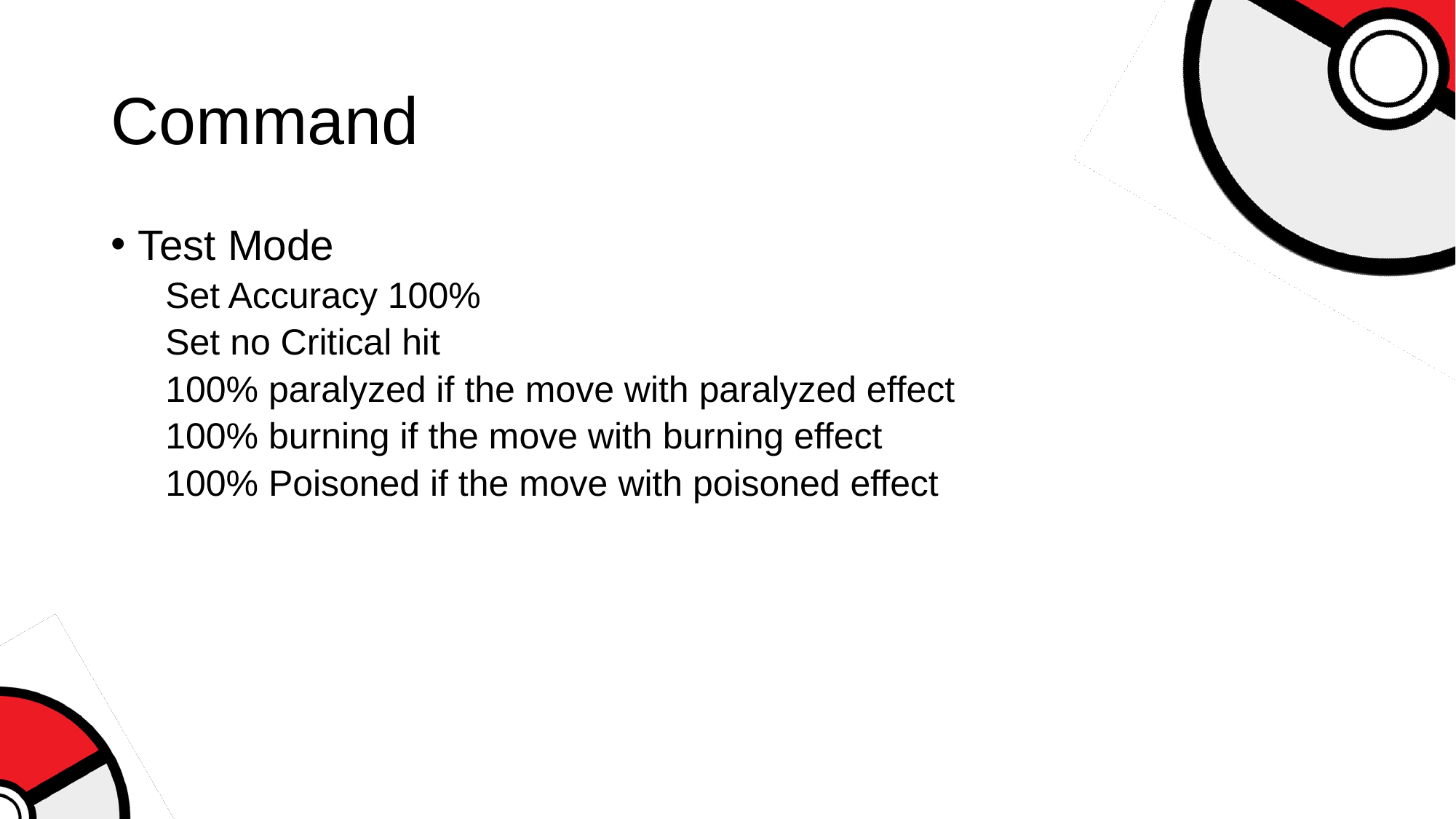

# Command
Test Mode
Set Accuracy 100%
Set no Critical hit
100% paralyzed if the move with paralyzed effect
100% burning if the move with burning effect
100% Poisoned if the move with poisoned effect